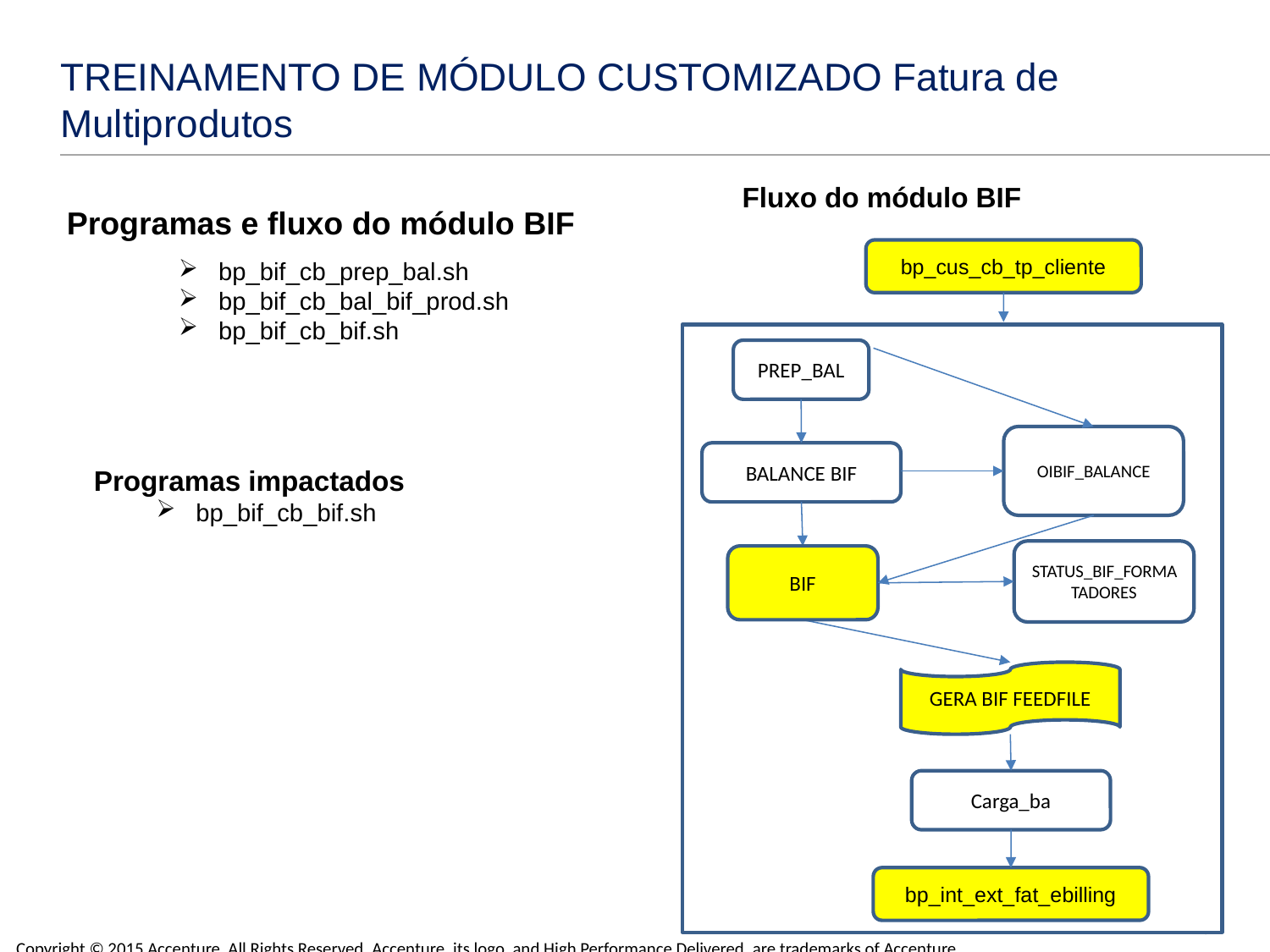

# TREINAMENTO DE MÓDULO CUSTOMIZADO Fatura de Multiprodutos
Fluxo do módulo BIF
     Programas e fluxo do módulo BIF
bp_cus_cb_tp_cliente
bp_bif_cb_prep_bal.sh
bp_bif_cb_bal_bif_prod.sh
bp_bif_cb_bif.sh

PREP_BAL
OIBIF_BALANCE
BALANCE BIF
Programas impactados
bp_bif_cb_bif.sh
STATUS_BIF_FORMATADORES
BIF
GERA BIF FEEDFILE
Carga_ba
bp_int_ext_fat_ebilling